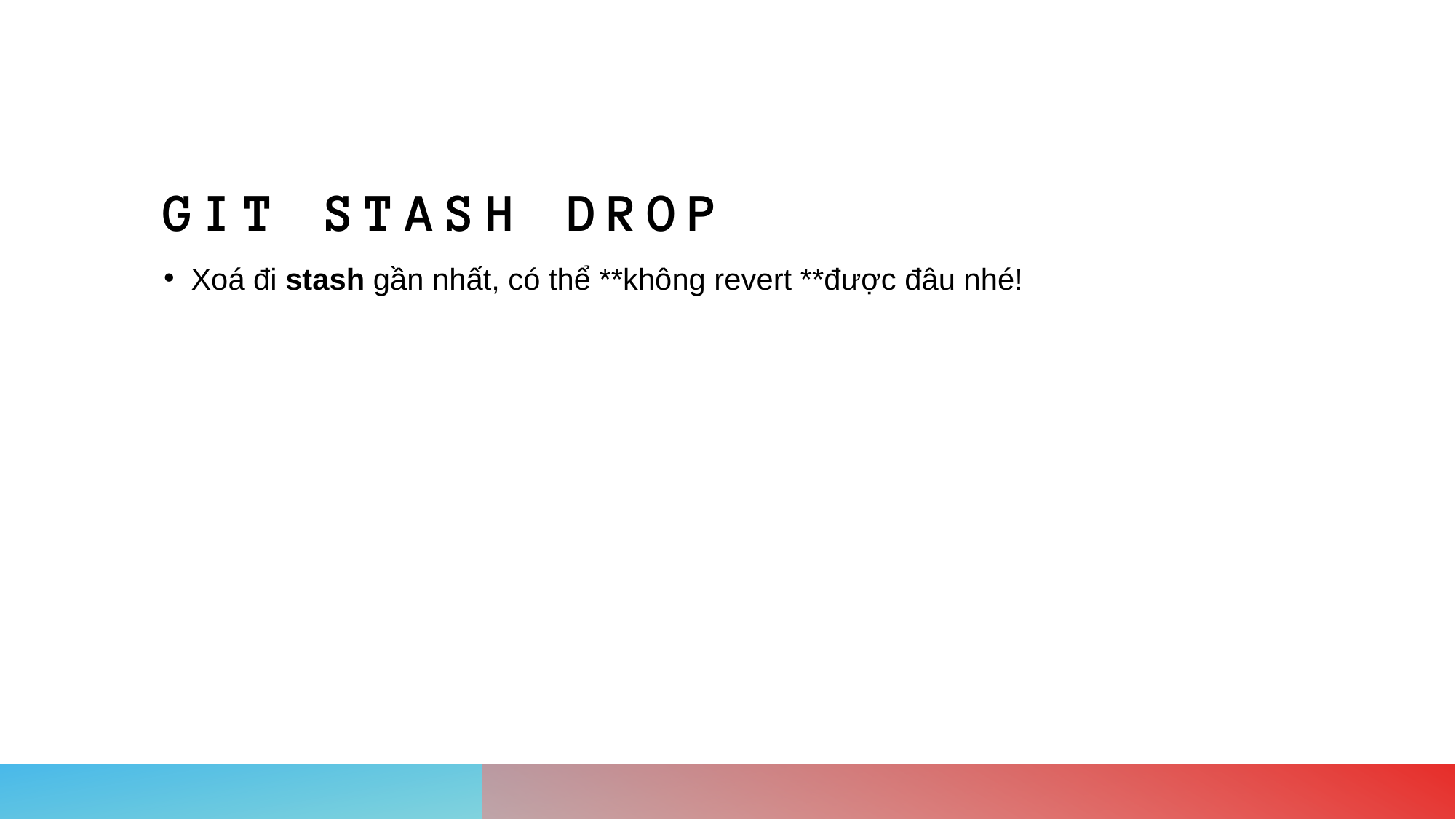

# Git stash drop
Xoá đi stash gần nhất, có thể **không revert **được đâu nhé!